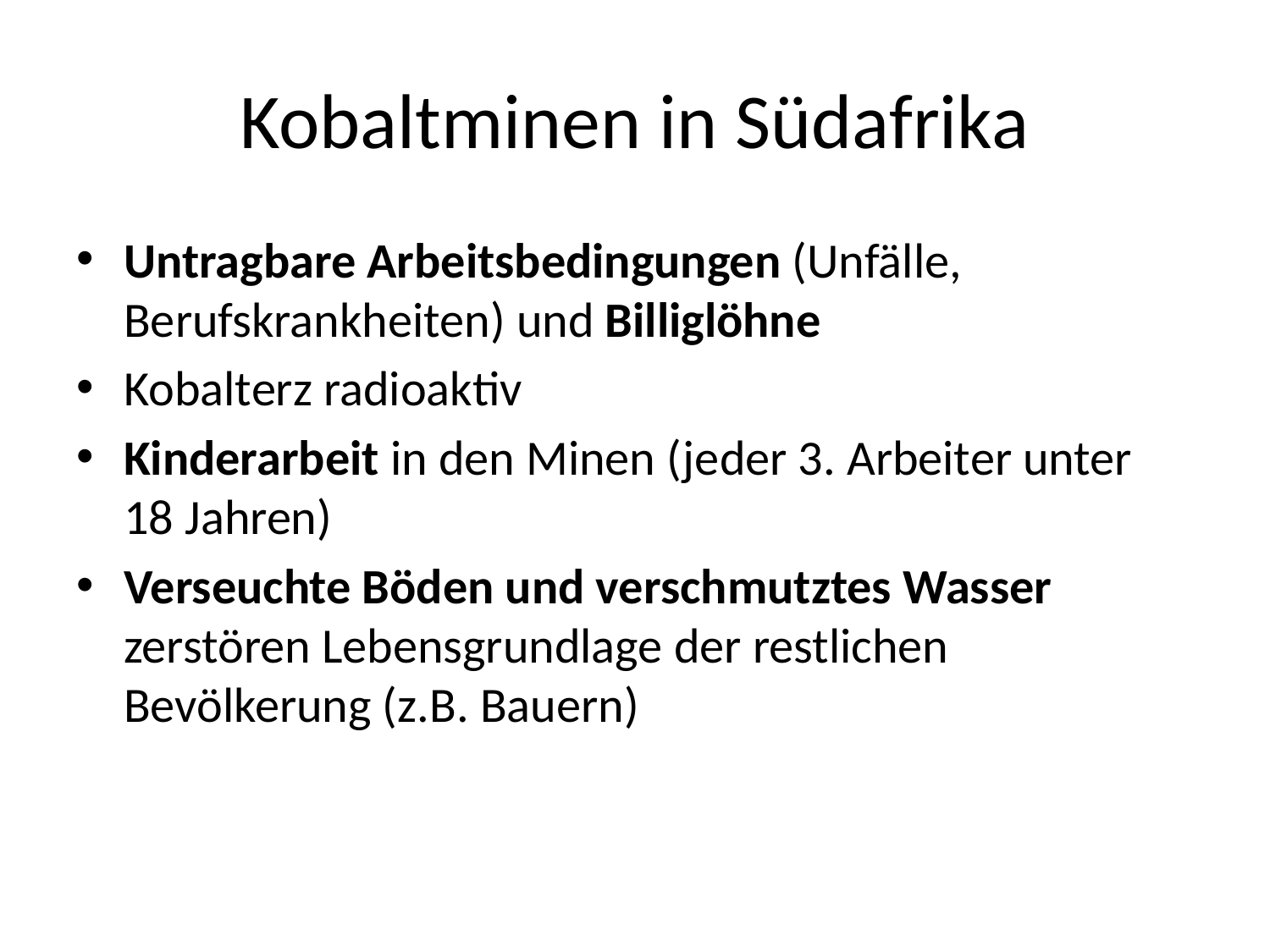

# Kobaltminen in Südafrika
Untragbare Arbeitsbedingungen (Unfälle, Berufskrankheiten) und Billiglöhne
Kobalterz radioaktiv
Kinderarbeit in den Minen (jeder 3. Arbeiter unter 18 Jahren)
Verseuchte Böden und verschmutztes Wasser zerstören Lebensgrundlage der restlichen Bevölkerung (z.B. Bauern)